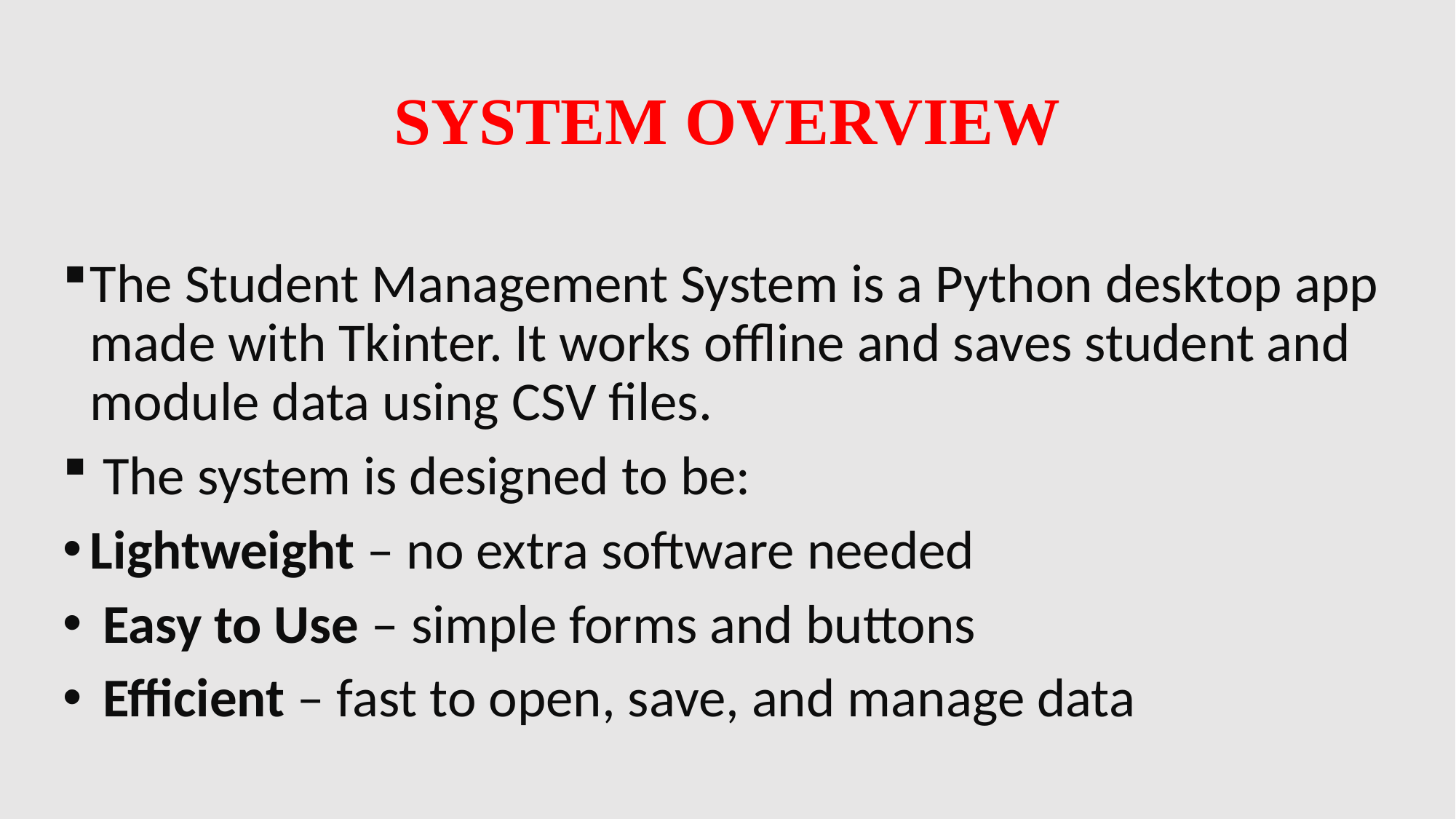

# SYSTEM OVERVIEW
The Student Management System is a Python desktop app made with Tkinter. It works offline and saves student and module data using CSV files.
 The system is designed to be:
Lightweight – no extra software needed
 Easy to Use – simple forms and buttons
 Efficient – fast to open, save, and manage data